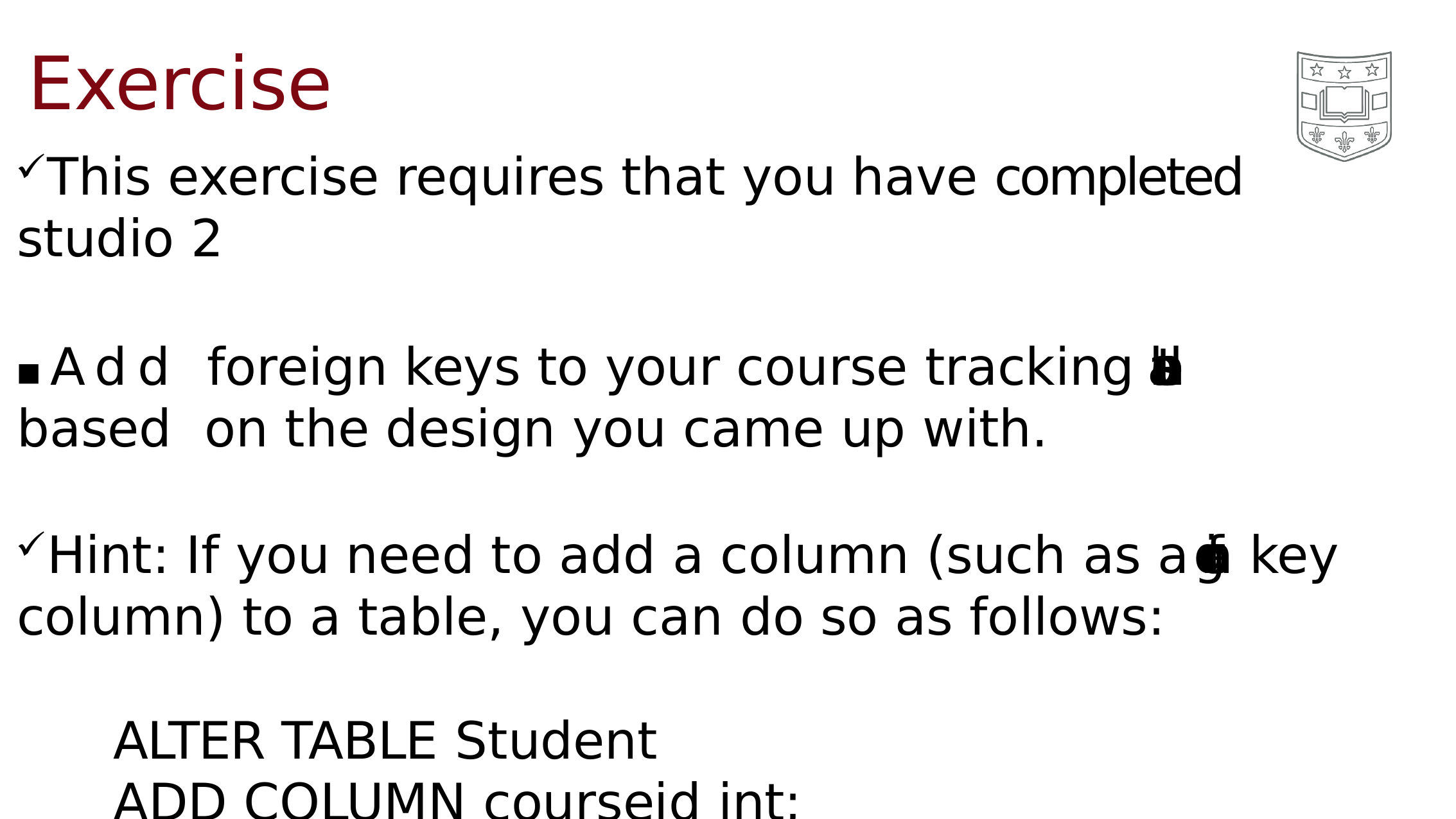

# Exercise
This exercise requires that you have completed  studio 2

◼Add foreign keys to your course tracking database based  on the design you came up with.

Hint: If you need to add a column (such as a foreign key  column) to a table, you can do so as follows:

ALTER TABLE Student
ADD COLUMN courseid int;